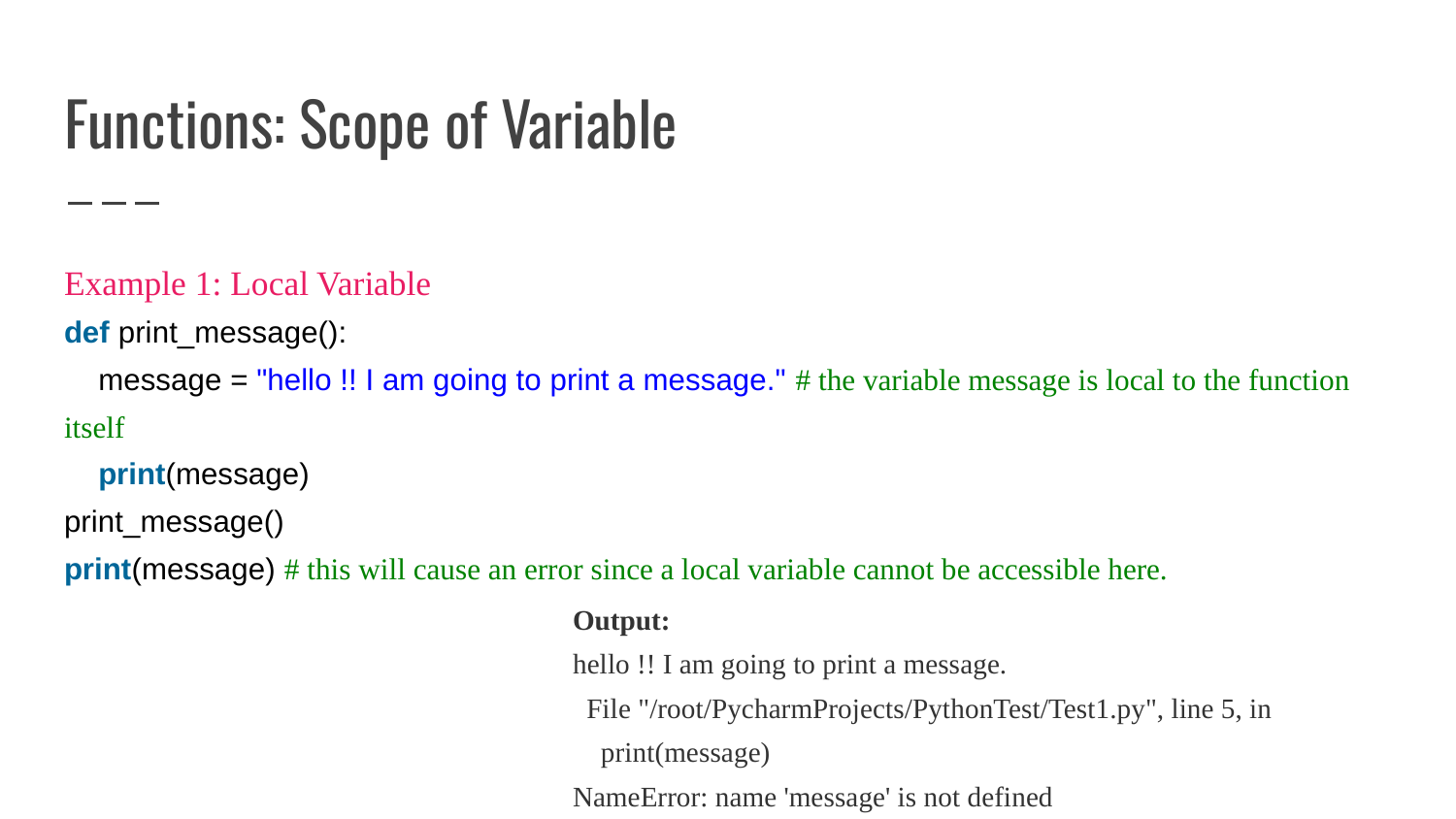

# Functions: Scope of Variable
Example 1: Local Variable
def print_message():
    message = "hello !! I am going to print a message." # the variable message is local to the function itself
    print(message)
print_message()
print(message) # this will cause an error since a local variable cannot be accessible here.
Output:
hello !! I am going to print a message.
  File "/root/PycharmProjects/PythonTest/Test1.py", line 5, in
    print(message)
NameError: name 'message' is not defined